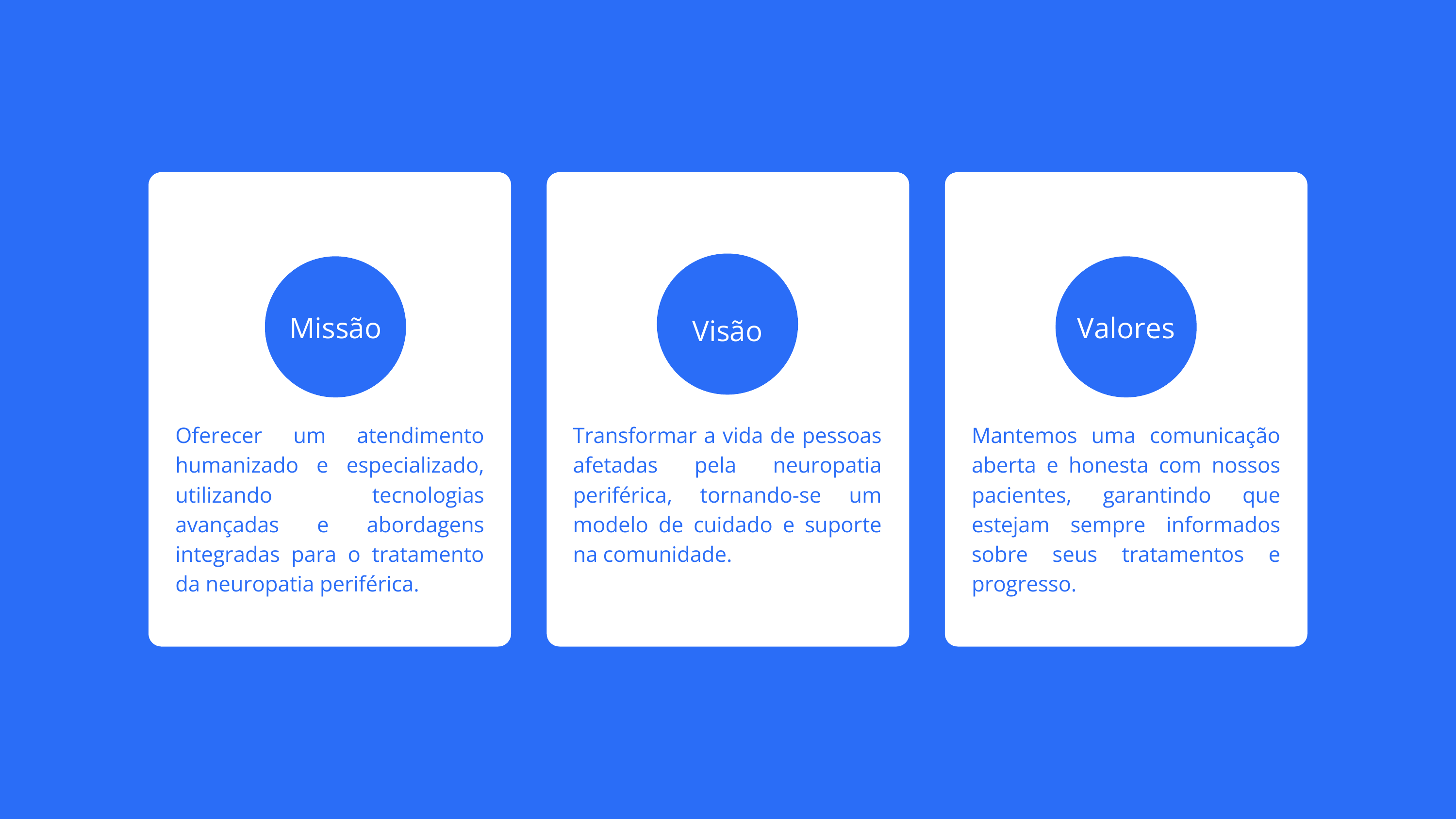

Missão
Valores
Visão
Oferecer um atendimento humanizado e especializado, utilizando tecnologias avançadas e abordagens integradas para o tratamento da neuropatia periférica.

Transformar a vida de pessoas afetadas pela neuropatia periférica, tornando-se um modelo de cuidado e suporte na comunidade.

Mantemos uma comunicação aberta e honesta com nossos pacientes, garantindo que estejam sempre informados sobre seus tratamentos e progresso.